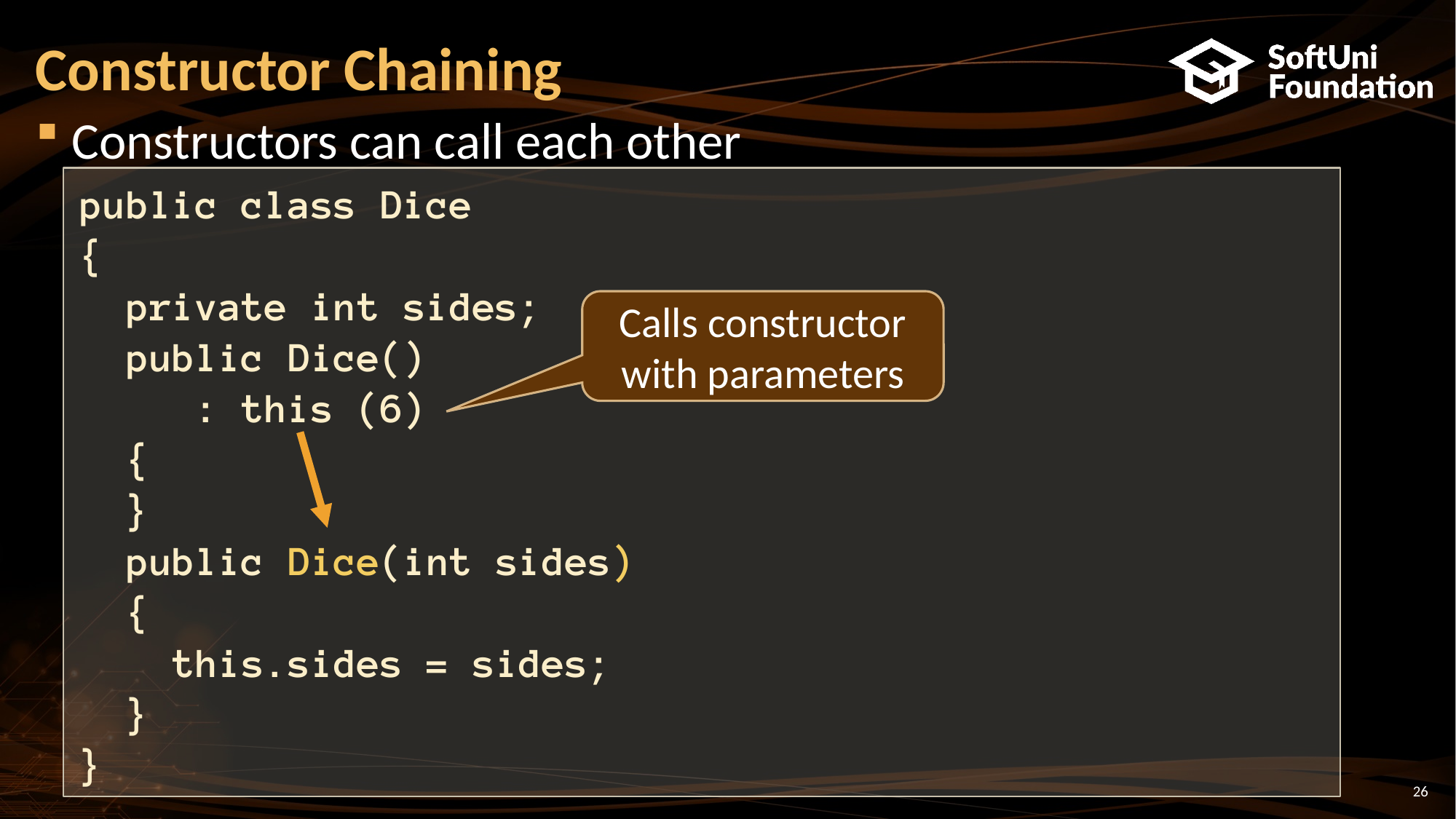

# Constructor Chaining
Constructors can call each other
public class Dice
{
  private int sides;
  public Dice()
     : this (6)
  {
  }
  public Dice(int sides)
  {
    this.sides = sides;
  }
}
Calls constructor with parameters
26